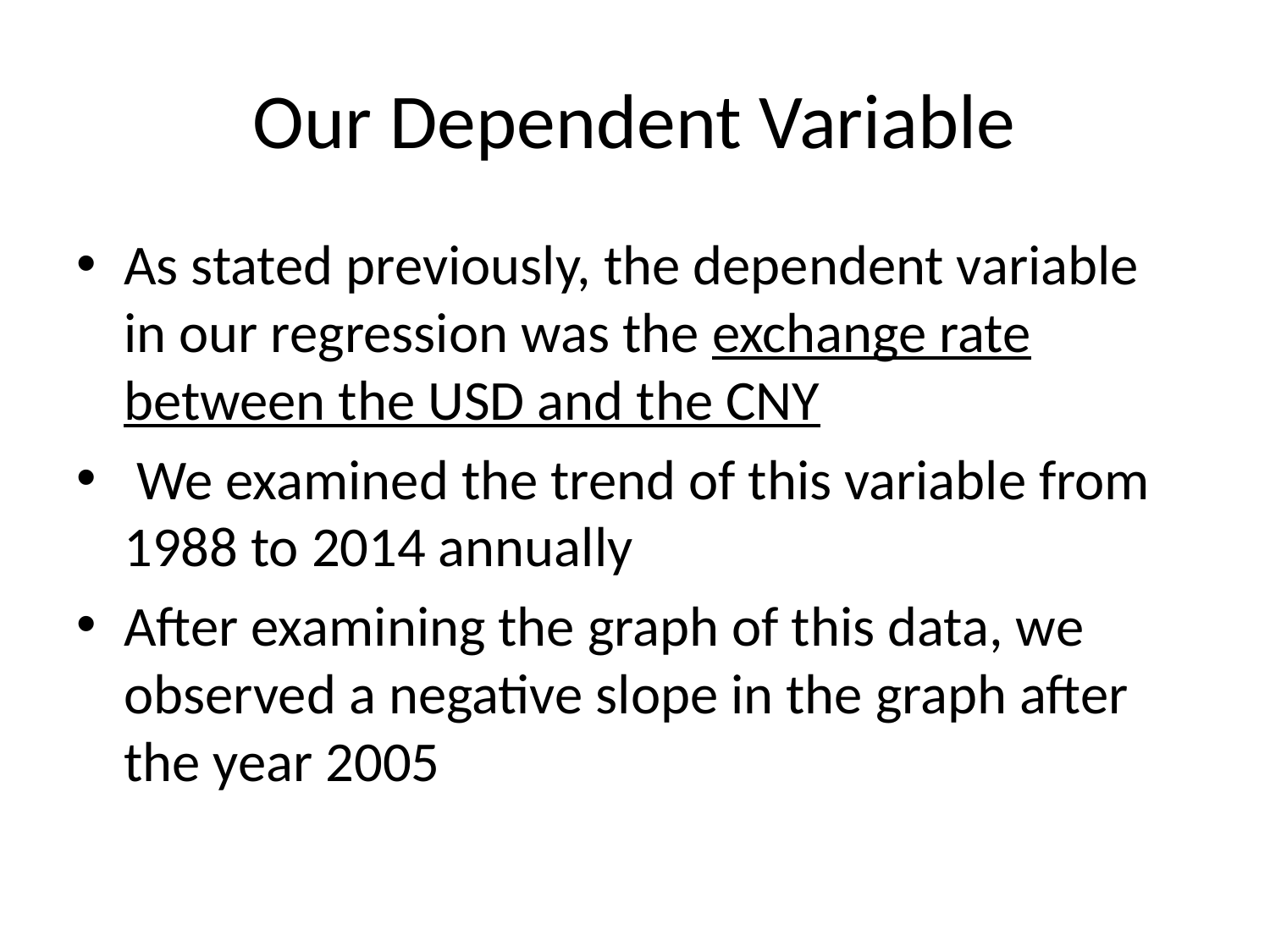

# Our Dependent Variable
As stated previously, the dependent variable in our regression was the exchange rate between the USD and the CNY
 We examined the trend of this variable from 1988 to 2014 annually
After examining the graph of this data, we observed a negative slope in the graph after the year 2005